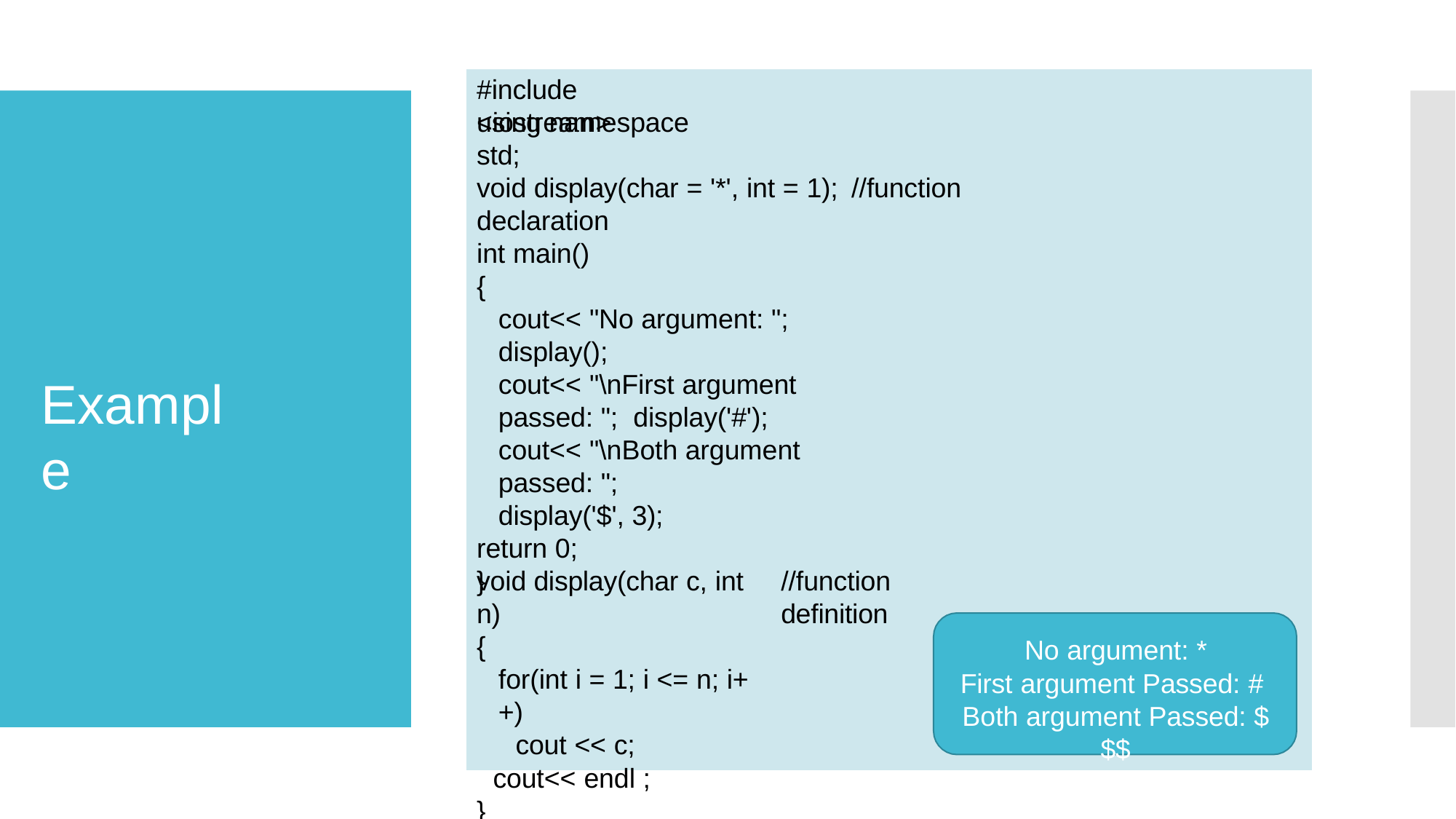

#include <iostream>
# using namespace std;
void display(char = '*', int = 1); //function declaration
int main()
{
cout<< "No argument: ";
display();
cout<< "\nFirst argument passed: ";  display('#');
cout<< "\nBoth argument passed: ";
display('$', 3);
return 0;
}
Example
void display(char c, int n)
{
for(int i = 1; i <= n; i++)
cout << c;
cout<< endl ;
}
//function definition

No argument: *
First argument Passed: #  Both argument Passed: $$$